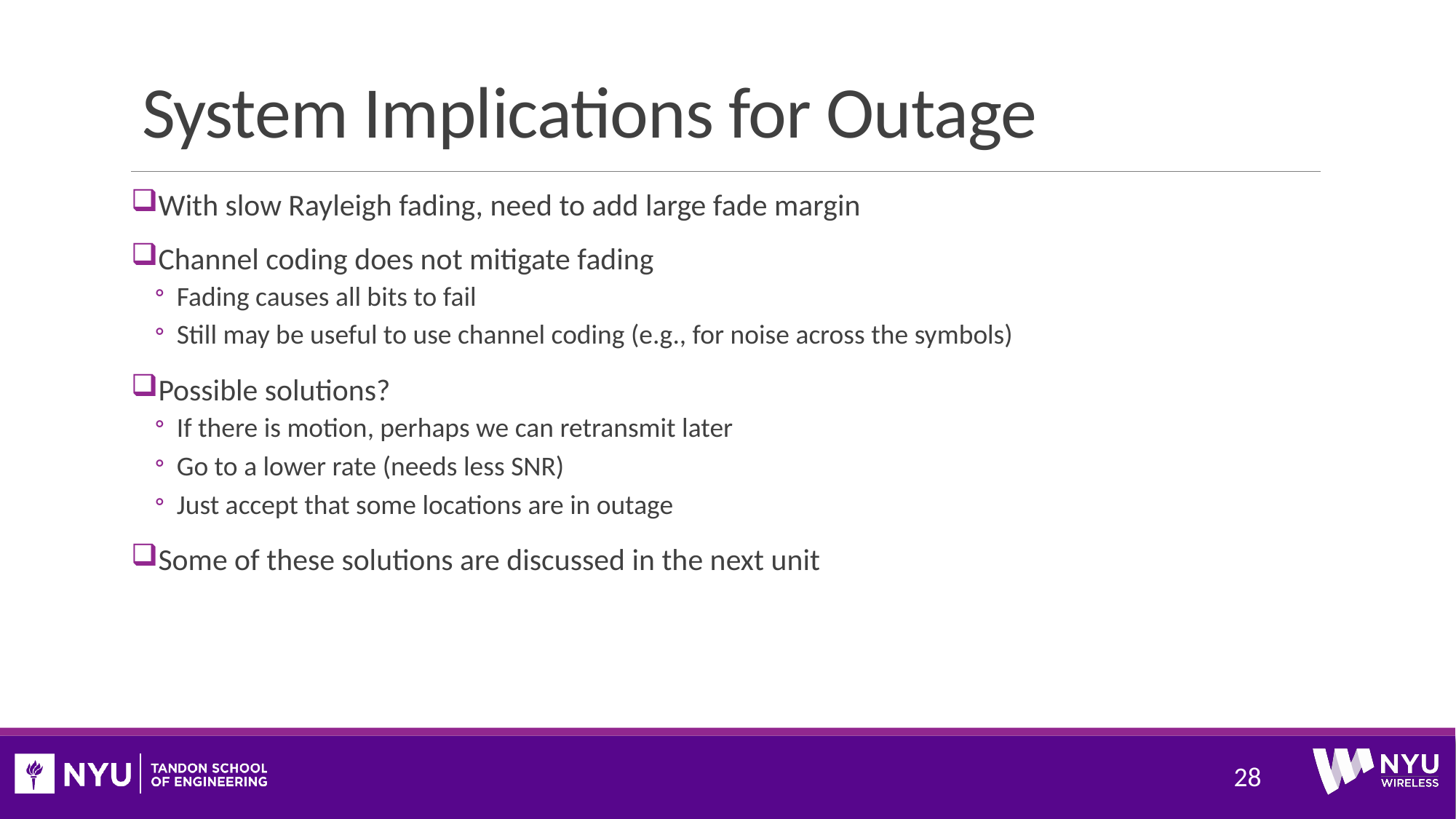

# System Implications for Outage
With slow Rayleigh fading, need to add large fade margin
Channel coding does not mitigate fading
Fading causes all bits to fail
Still may be useful to use channel coding (e.g., for noise across the symbols)
Possible solutions?
If there is motion, perhaps we can retransmit later
Go to a lower rate (needs less SNR)
Just accept that some locations are in outage
Some of these solutions are discussed in the next unit

28